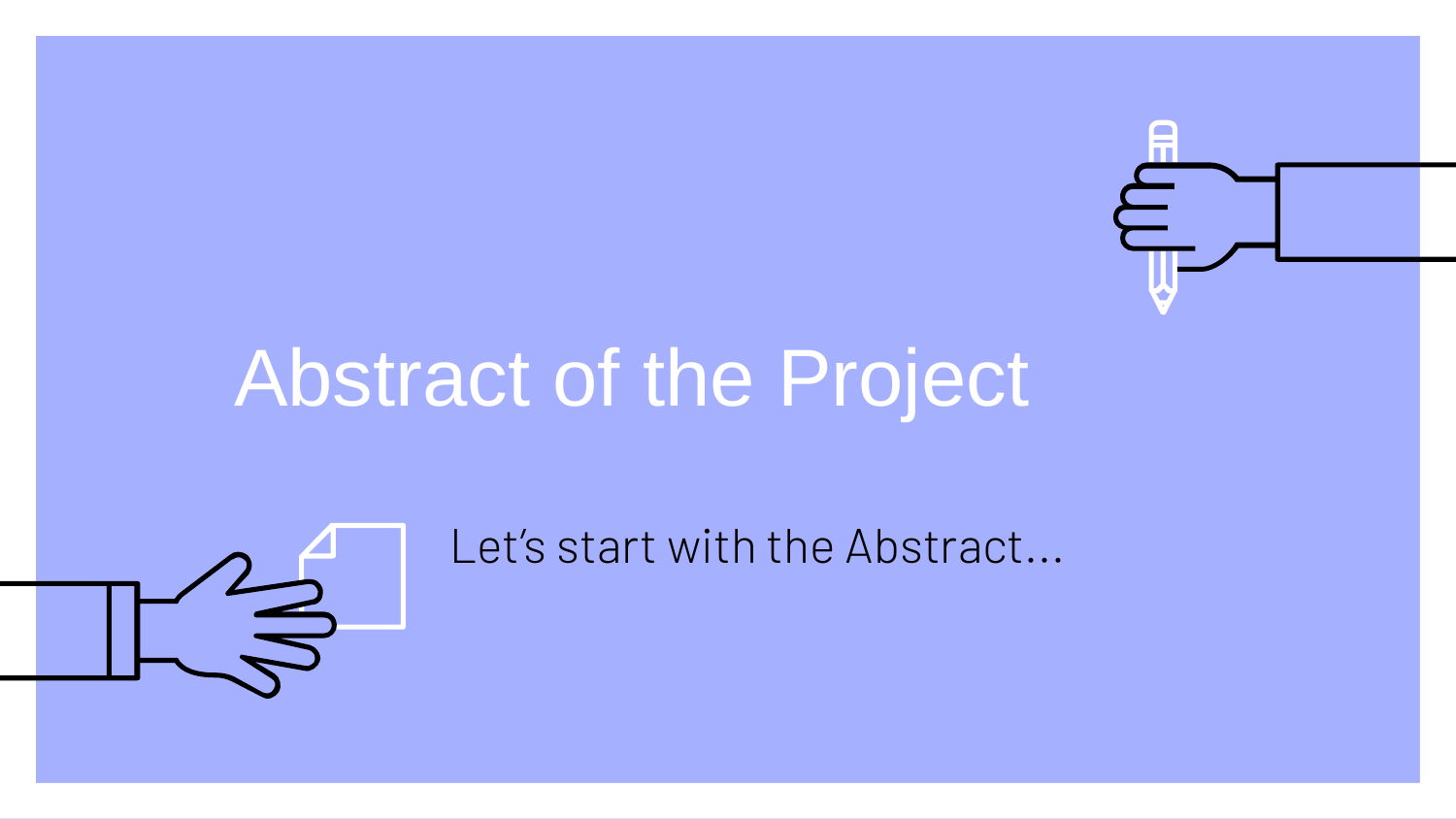

# Abstract of the Project
Let’s start with the Abstract...